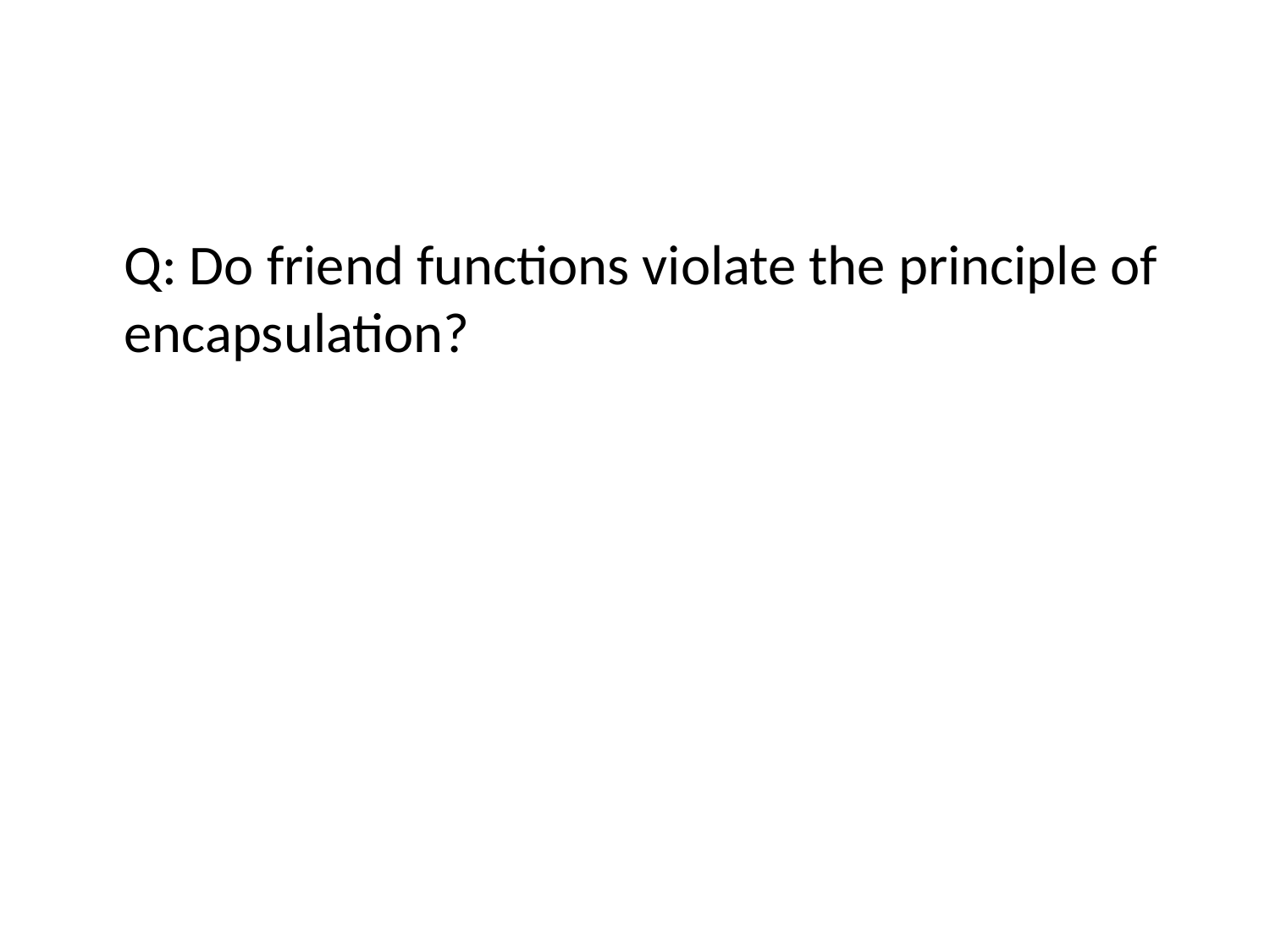

#
	Q: Do friend functions violate the principle of encapsulation?